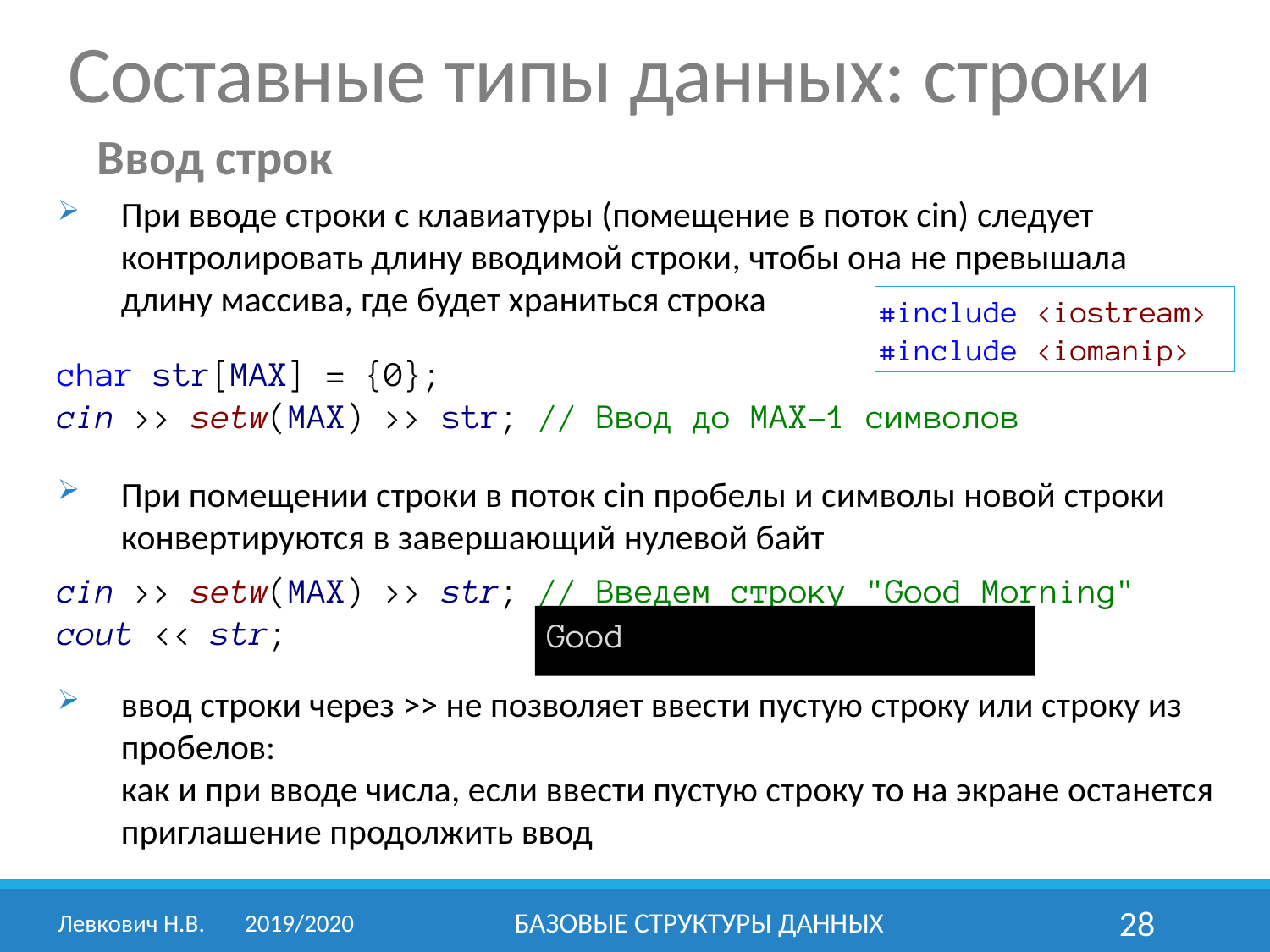

Составные типы данных: строки
Ввод строк
При вводе строки с клавиатуры (помещение в поток cin) следует контролировать длину вводимой строки, чтобы она не превышала длину массива, где будет храниться строка
char str[MAX] = {0};
cin >> setw(MAX) >> str; // Ввод до MAX-1 символов
#include <iostream>
#include <iomanip>
При помещении строки в поток cin пробелы и символы новой строки конвертируются в завершающий нулевой байт
cin >> setw(MAX) >> str; // Введем строку "Good Morning"
cout << str;
Good
ввод строки через >> не позволяет ввести пустую строку или строку из пробелов:
как и при вводе числа, если ввести пустую строку то на экране останется приглашение продолжить ввод
Левкович Н.В.	2019/2020
Базовые структуры данных
28